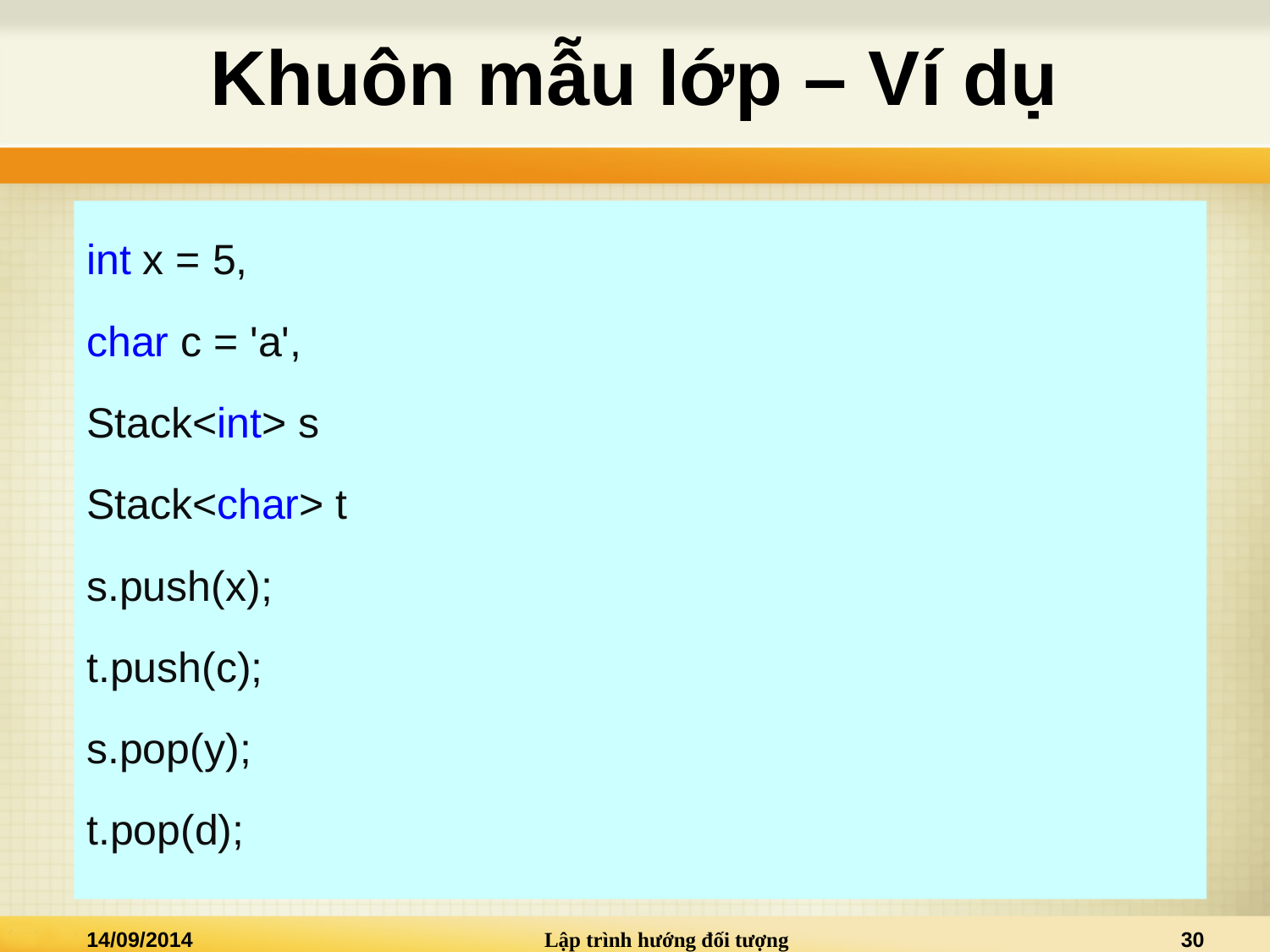

# Khuôn mẫu lớp – Ví dụ
int x = 5,
char c = 'a',
Stack<int> s
Stack<char> t
s.push(x);
t.push(c);
s.pop(y);
t.pop(d);
14/09/2014
Lập trình hướng đối tượng
30